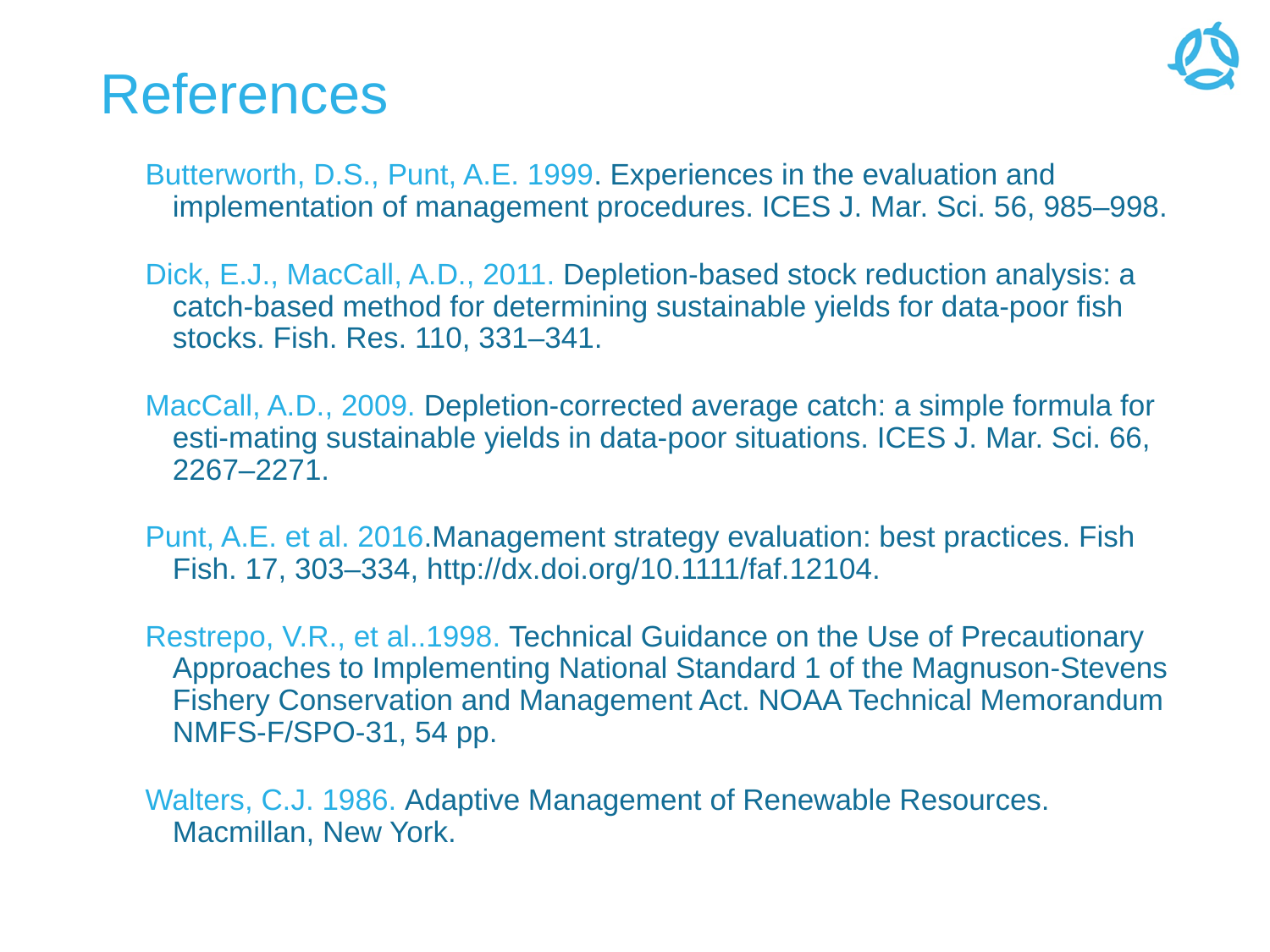

# References
Butterworth, D.S., Punt, A.E. 1999. Experiences in the evaluation and implementation of management procedures. ICES J. Mar. Sci. 56, 985–998.
Dick, E.J., MacCall, A.D., 2011. Depletion-based stock reduction analysis: a catch-based method for determining sustainable yields for data-poor fish stocks. Fish. Res. 110, 331–341.
MacCall, A.D., 2009. Depletion-corrected average catch: a simple formula for esti-mating sustainable yields in data-poor situations. ICES J. Mar. Sci. 66, 2267–2271.
Punt, A.E. et al. 2016.Management strategy evaluation: best practices. Fish Fish. 17, 303–334, http://dx.doi.org/10.1111/faf.12104.
Restrepo, V.R., et al..1998. Technical Guidance on the Use of Precautionary Approaches to Implementing National Standard 1 of the Magnuson-Stevens Fishery Conservation and Management Act. NOAA Technical Memorandum NMFS-F/SPO-31, 54 pp.
Walters, C.J. 1986. Adaptive Management of Renewable Resources. Macmillan, New York.